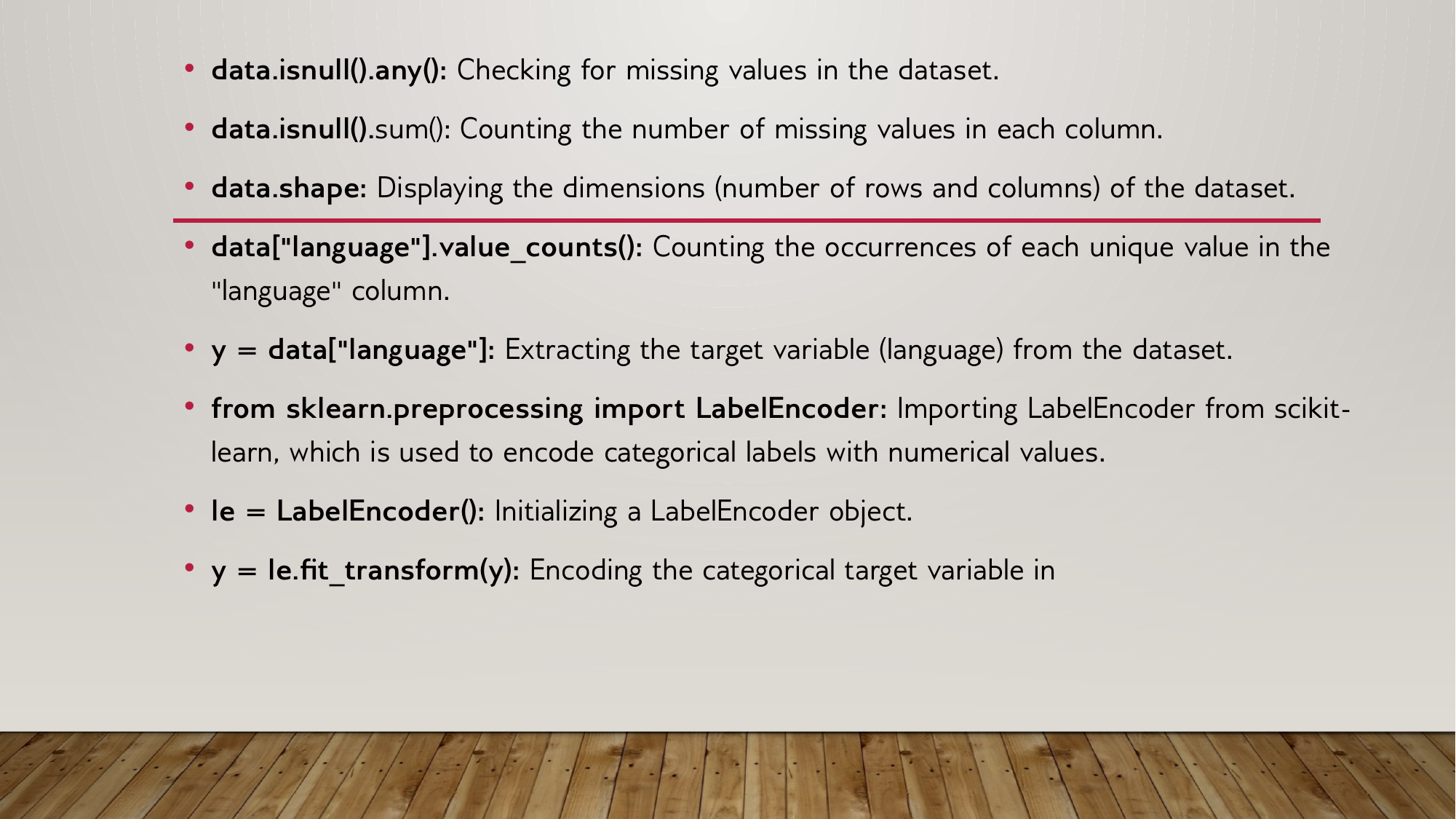

data.isnull().any(): Checking for missing values in the dataset.
data.isnull().sum(): Counting the number of missing values in each column.
data.shape: Displaying the dimensions (number of rows and columns) of the dataset.
data["language"].value_counts(): Counting the occurrences of each unique value in the "language" column.
y = data["language"]: Extracting the target variable (language) from the dataset.
from sklearn.preprocessing import LabelEncoder: Importing LabelEncoder from scikit-learn, which is used to encode categorical labels with numerical values.
le = LabelEncoder(): Initializing a LabelEncoder object.
y = le.fit_transform(y): Encoding the categorical target variable in